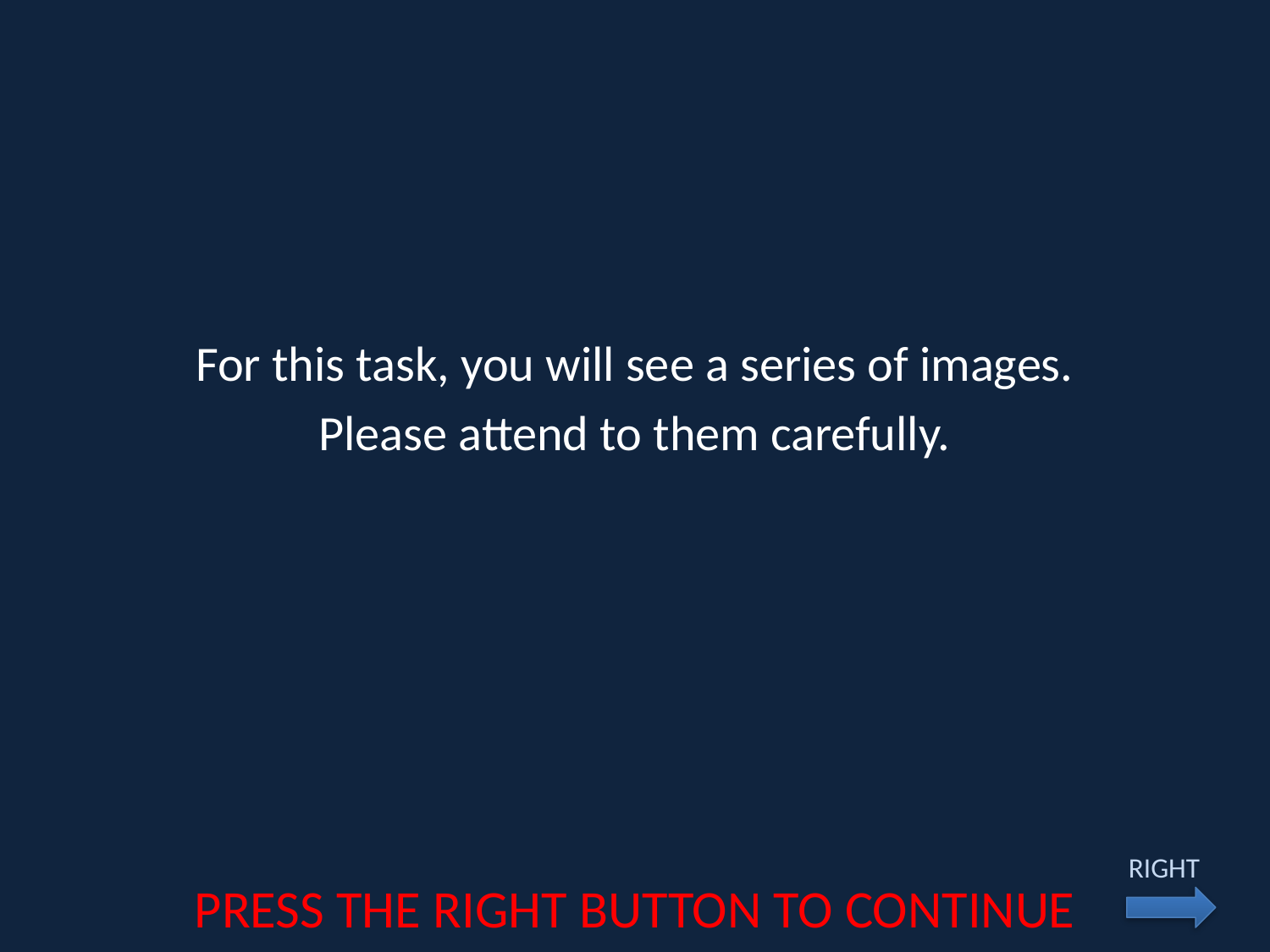

For this task, you will see a series of images.
Please attend to them carefully.

RIGHT
PRESS THE RIGHT BUTTON TO CONTINUE